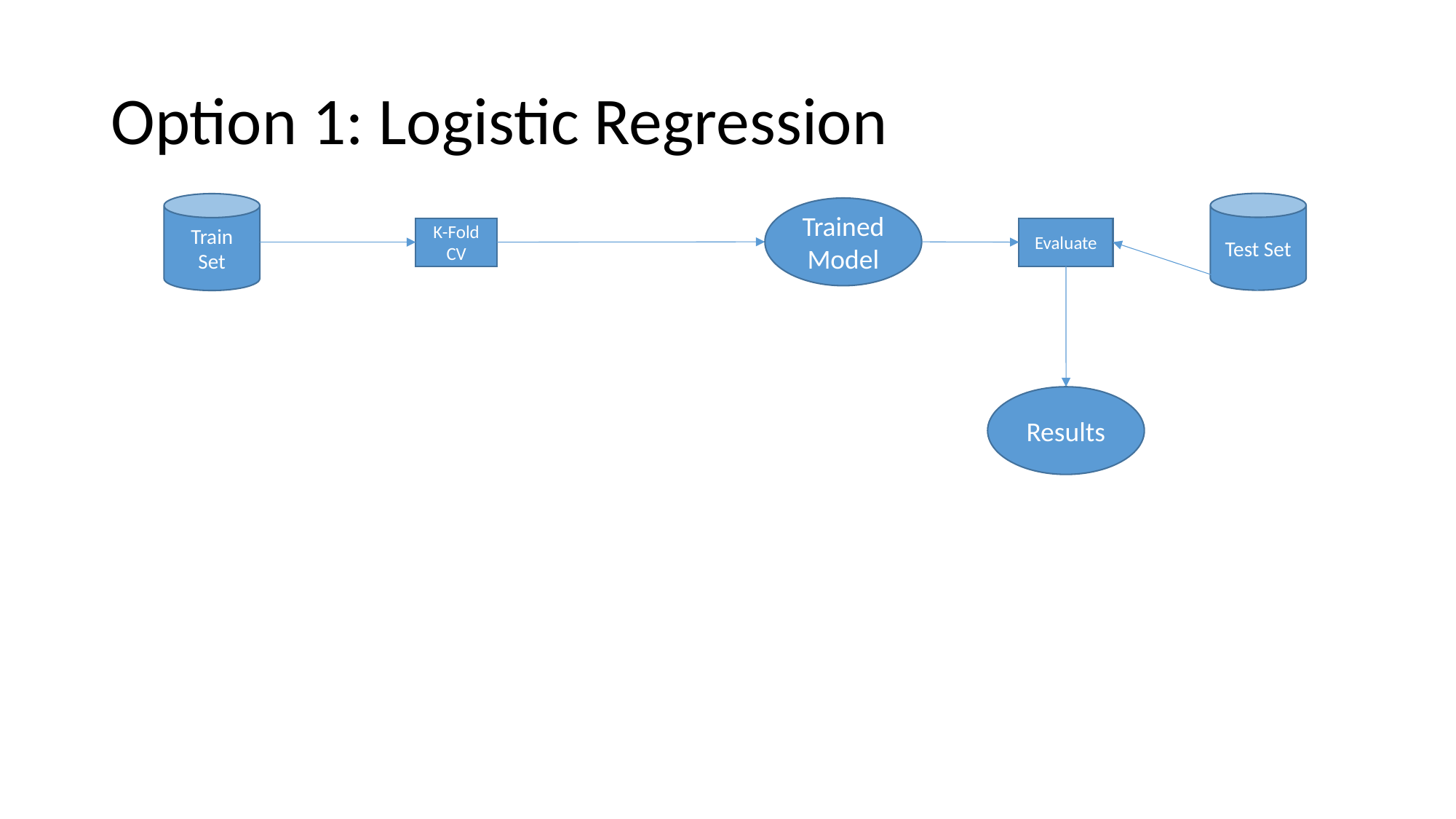

# Option 1: Logistic Regression
Test Set
Trained Model
Evaluate
Results
Train
Set
K-Fold CV